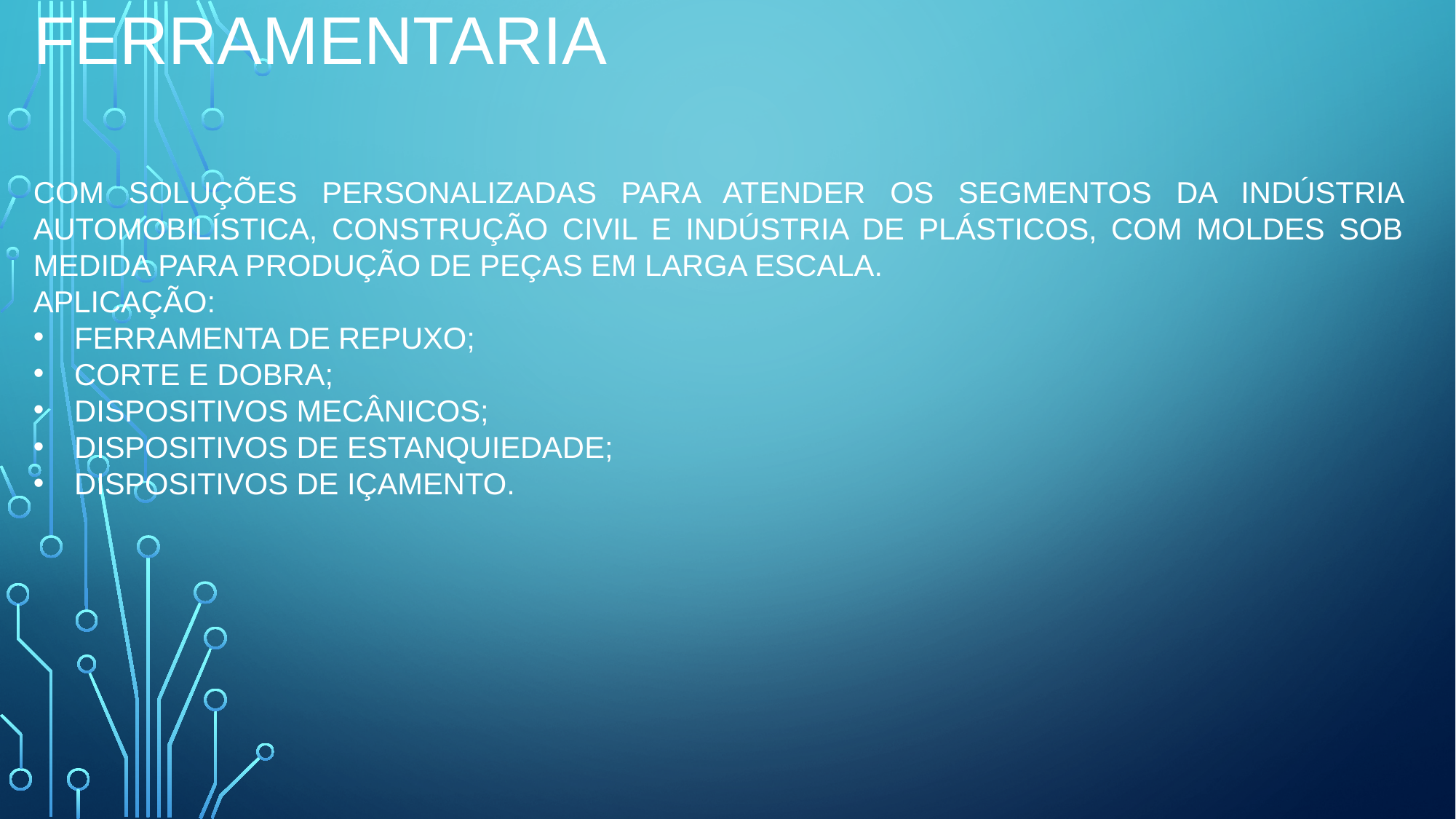

# FERRAMENTARIA
COM SOLUÇÕES PERSONALIZADAS PARA ATENDER OS SEGMENTOS DA INDÚSTRIA AUTOMOBILÍSTICA, CONSTRUÇÃO CIVIL E INDÚSTRIA DE PLÁSTICOS, COM MOLDES SOB MEDIDA PARA PRODUÇÃO DE PEÇAS EM LARGA ESCALA.
APLICAÇÃO:
FERRAMENTA DE REPUXO;
CORTE E DOBRA;
DISPOSITIVOS MECÂNICOS;
DISPOSITIVOS DE ESTANQUIEDADE;
DISPOSITIVOS DE IÇAMENTO.